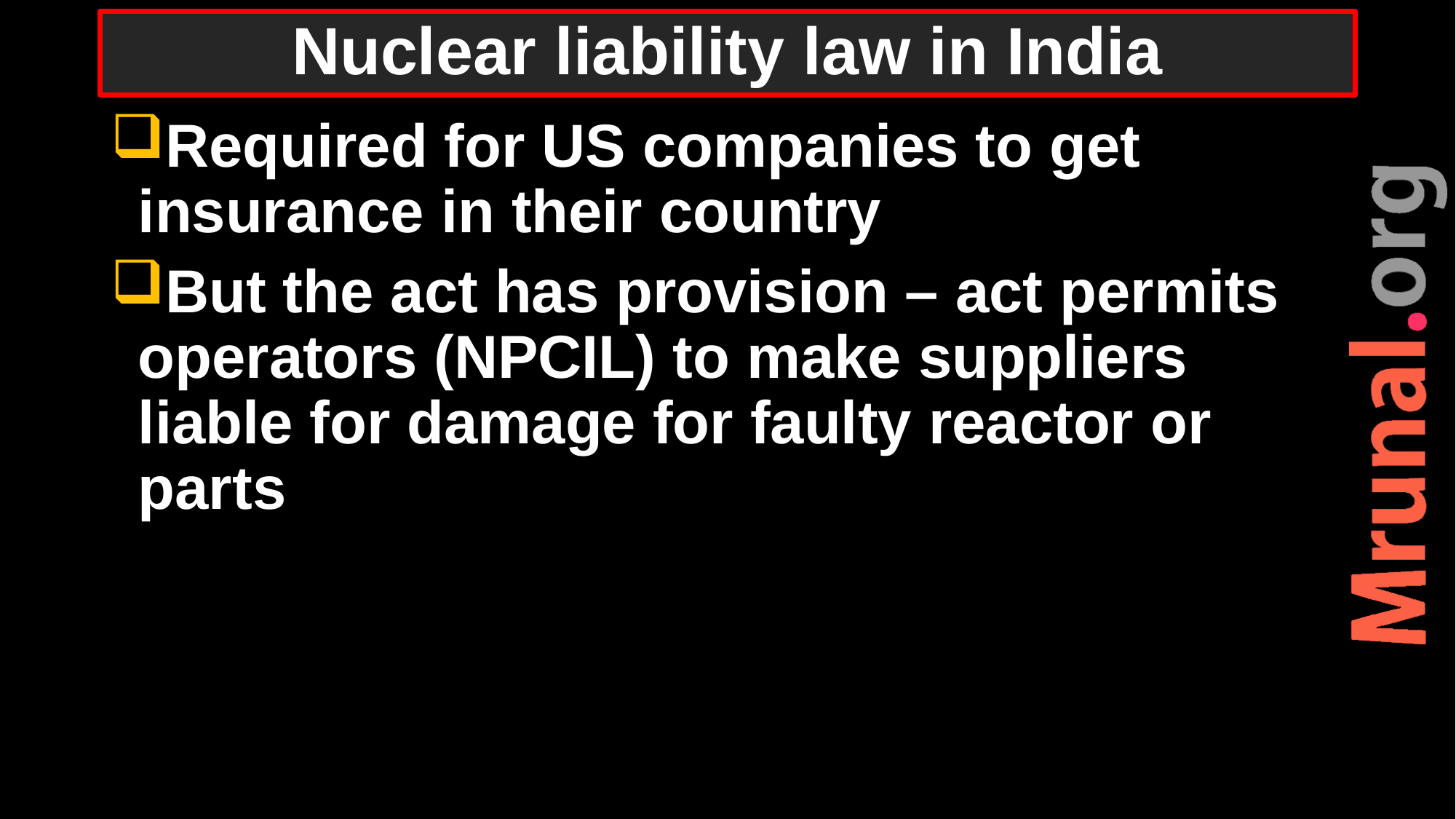

# Nuclear liability law in India
Required for US companies to get insurance in their country
But the act has provision – act permits operators (NPCIL) to make suppliers liable for damage for faulty reactor or parts